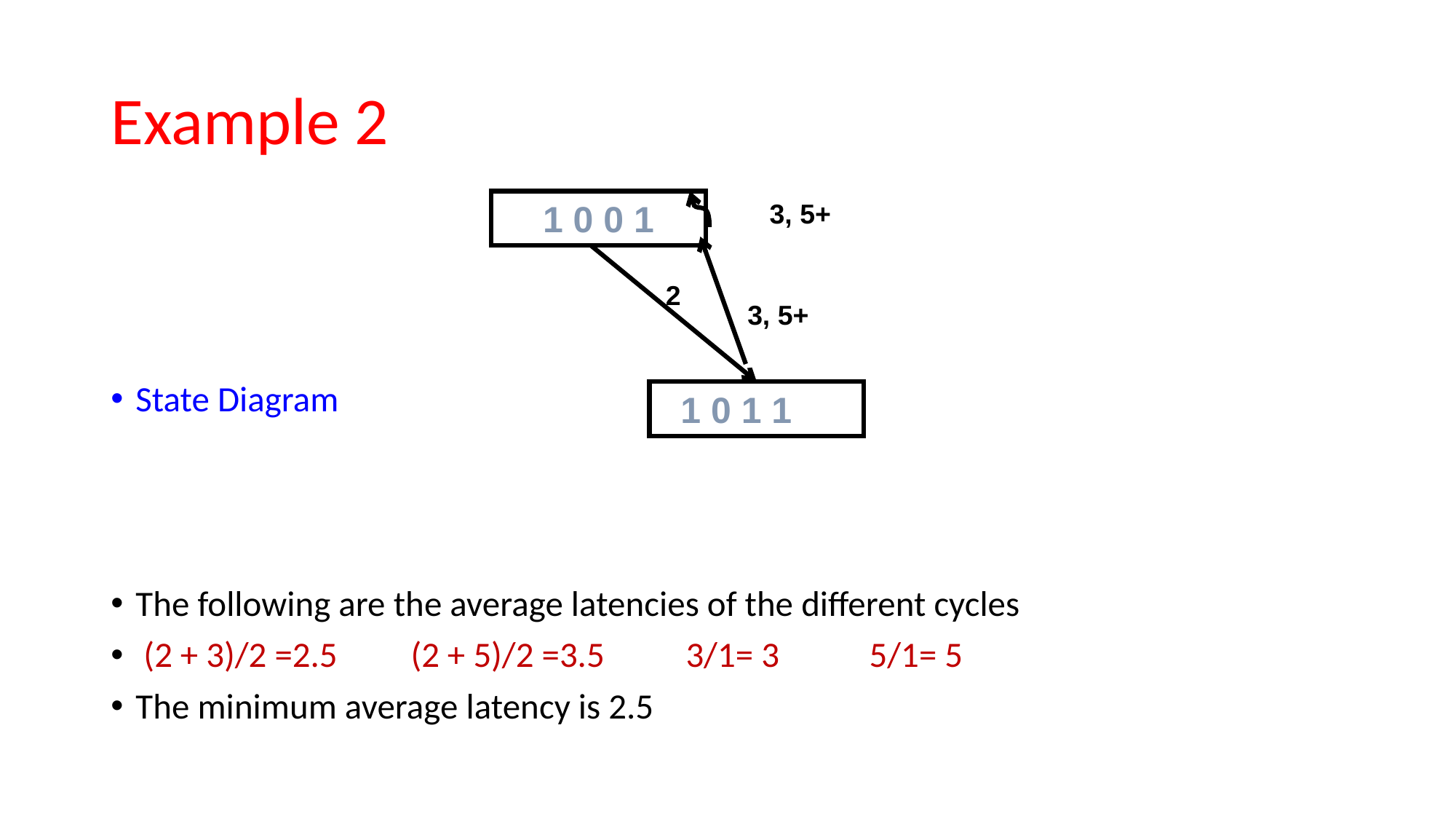

# Example 2
3, 5+
1 0 0 1

State Diagram

The following are the average latencies of the different cycles
 (2 + 3)/2 =2.5		(2 + 5)/2 =3.5		3/1= 3		5/1= 5
The minimum average latency is 2.5
2
3, 5+
1 0 1 1